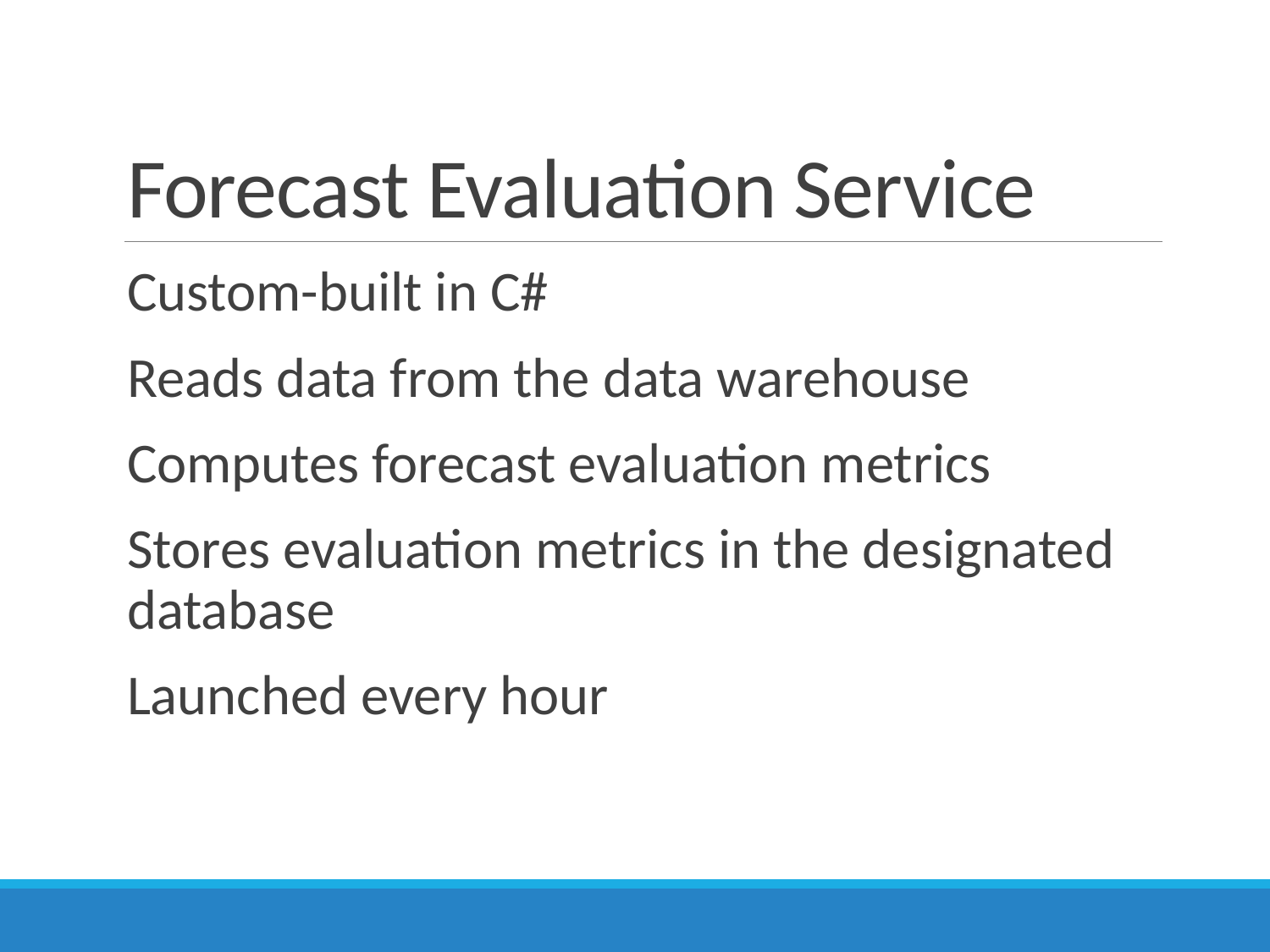

# Forecast Evaluation Service
Custom-built in C#
Reads data from the data warehouse
Computes forecast evaluation metrics
Stores evaluation metrics in the designated database
Launched every hour